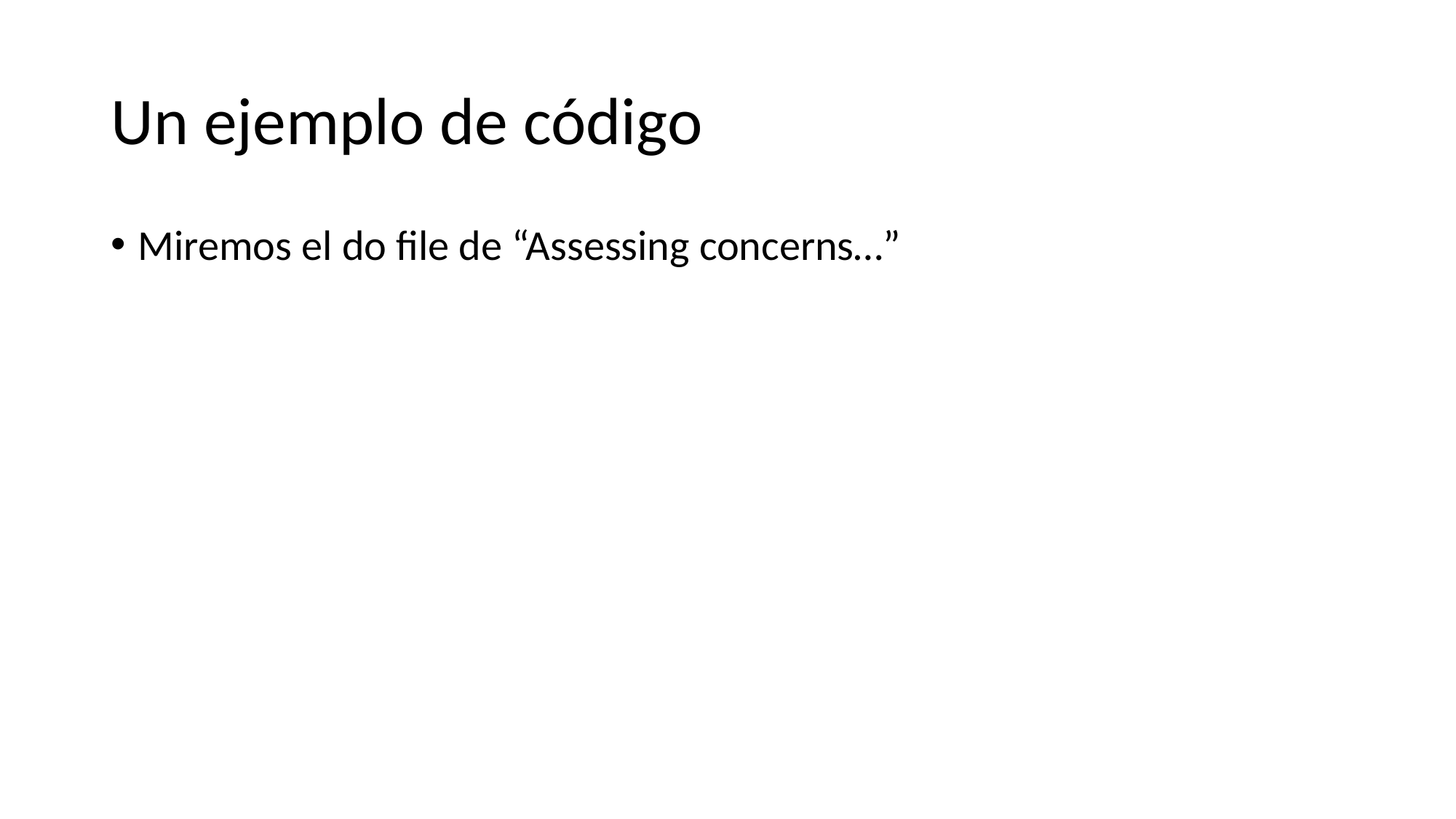

# Un ejemplo de código
Miremos el do file de “Assessing concerns…”